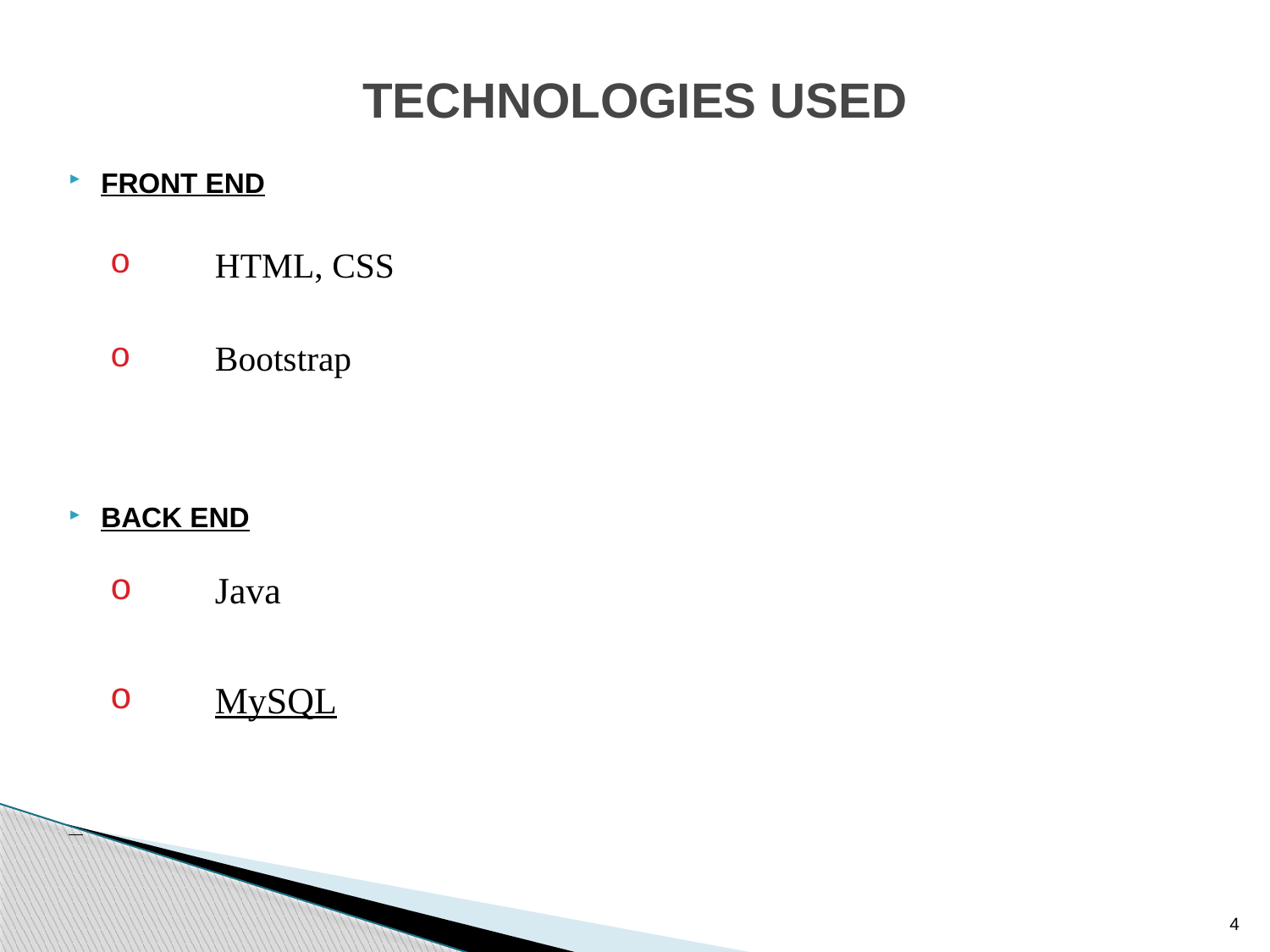

# TECHNOLOGIES USED
FRONT END

HTML, CSS

Bootstrap

BACK END

Java

MySQL

4